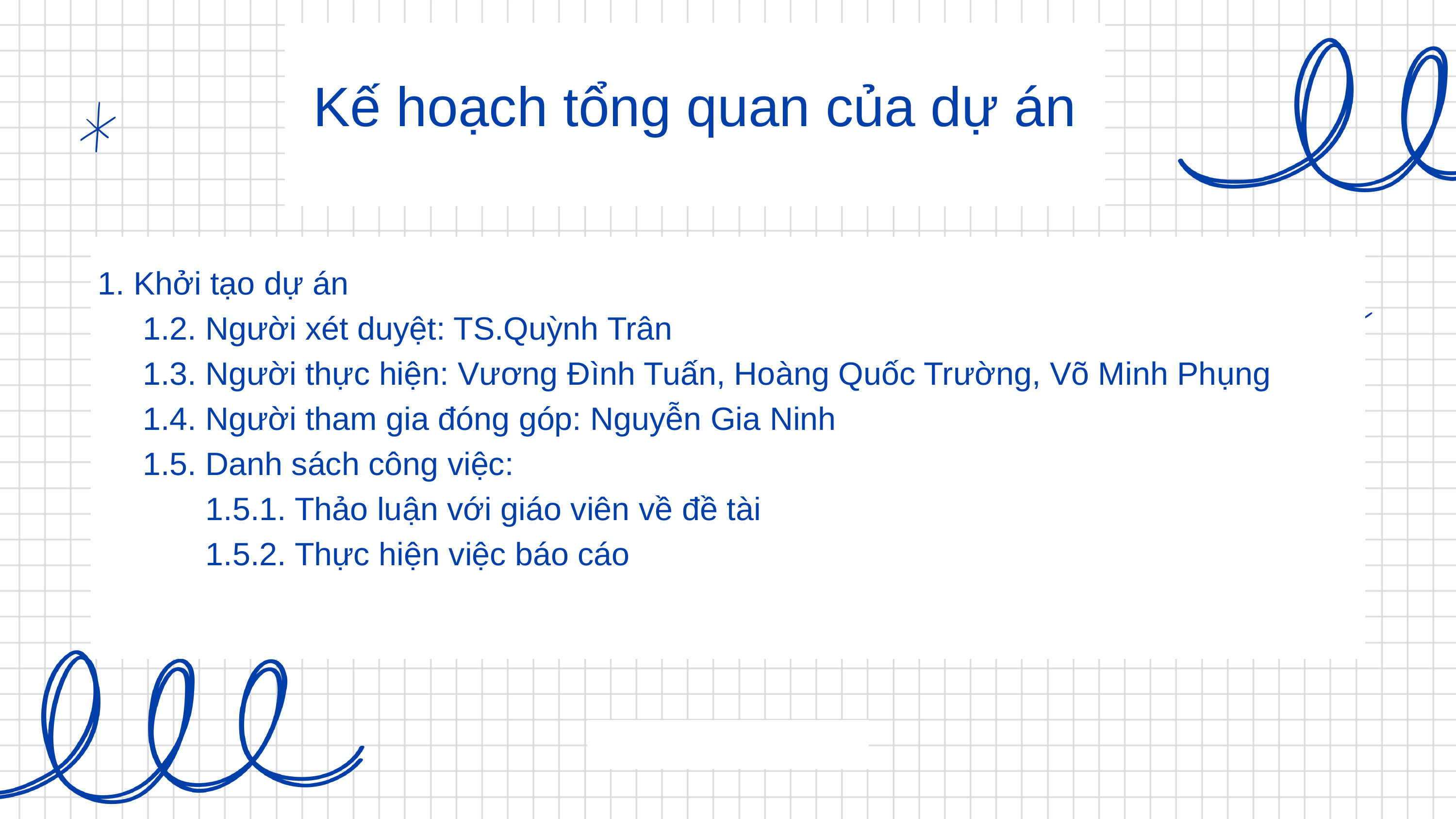

Kế hoạch tổng quan của dự án

1. Khởi tạo dự án
     1.2. Người xét duyệt: TS.Quỳnh Trân
     1.3. Người thực hiện: Vương Đình Tuấn, Hoàng Quốc Trường, Võ Minh Phụng
     1.4. Người tham gia đóng góp: Nguyễn Gia Ninh
     1.5. Danh sách công việc:
            1.5.1. Thảo luận với giáo viên về đề tài
            1.5.2. Thực hiện việc báo cáo